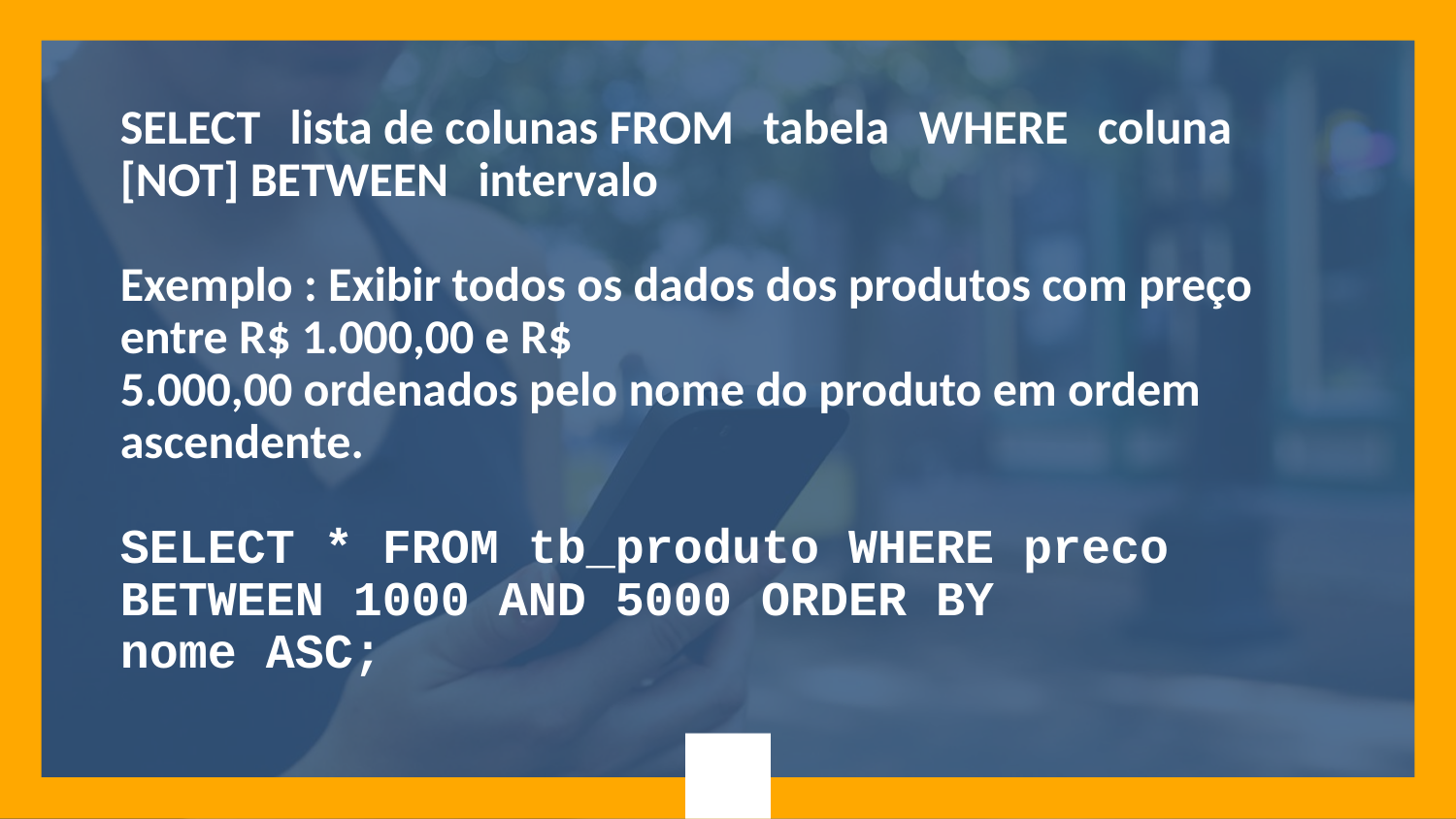

SELECT lista de colunas FROM tabela WHERE coluna [NOT] BETWEEN intervalo
Exemplo : Exibir todos os dados dos produtos com preço entre R$ 1.000,00 e R$
5.000,00 ordenados pelo nome do produto em ordem ascendente.
SELECT * FROM tb_produto WHERE preco BETWEEN 1000 AND 5000 ORDER BY
nome ASC;